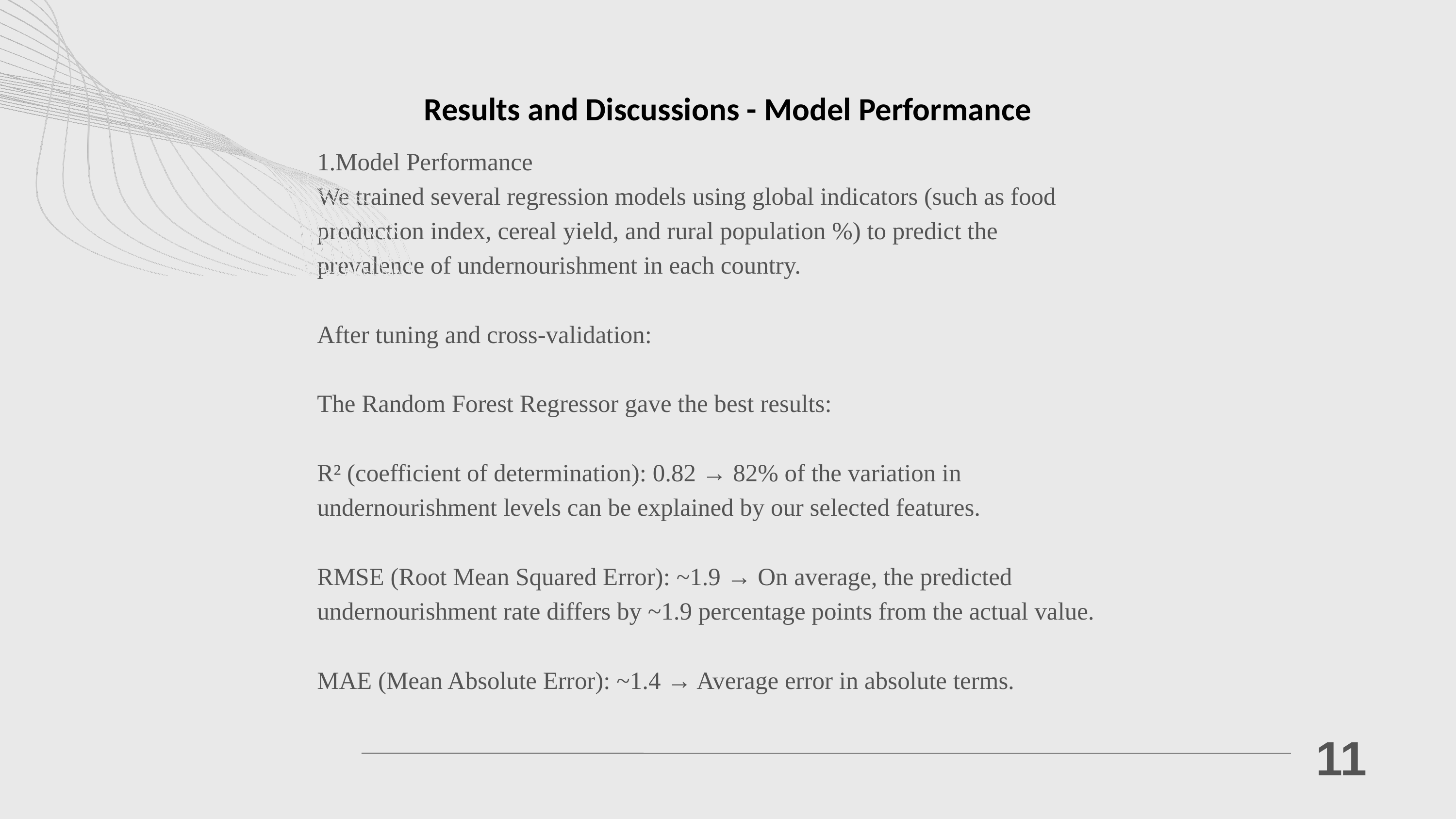

Results and Discussions - Model Performance
1.Model Performance
We trained several regression models using global indicators (such as food production index, cereal yield, and rural population %) to predict the prevalence of undernourishment in each country.

After tuning and cross-validation:

The Random Forest Regressor gave the best results:

R² (coefficient of determination): 0.82 → 82% of the variation in undernourishment levels can be explained by our selected features.

RMSE (Root Mean Squared Error): ~1.9 → On average, the predicted undernourishment rate differs by ~1.9 percentage points from the actual value.

MAE (Mean Absolute Error): ~1.4 → Average error in absolute terms.
11